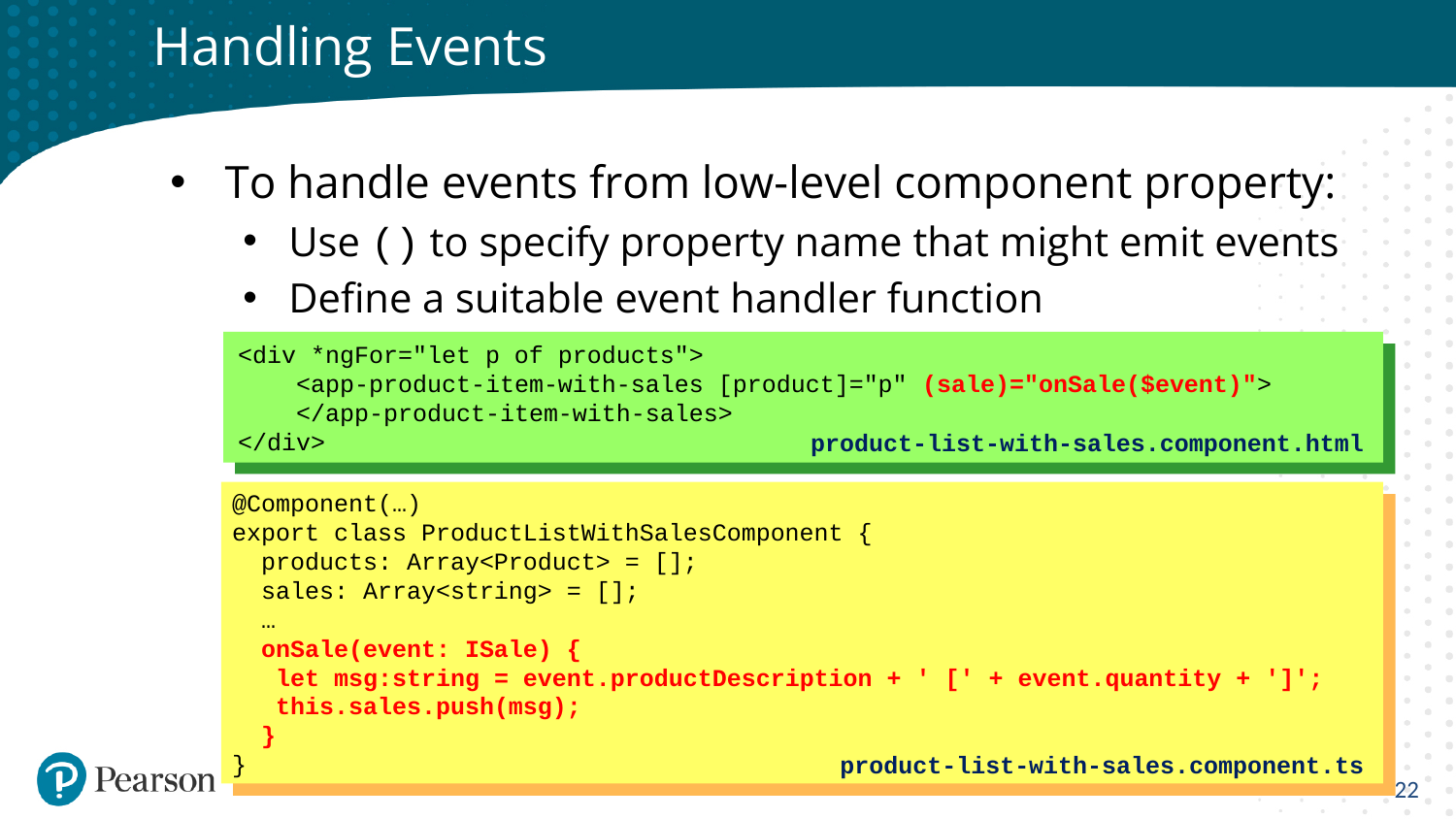

# Handling Events
To handle events from low-level component property:
Use () to specify property name that might emit events
Define a suitable event handler function
<div *ngFor="let p of products">
    <app-product-item-with-sales [product]="p" (sale)="onSale($event)">
    </app-product-item-with-sales>
</div>
product-list-with-sales.component.html
@Component(…)
export class ProductListWithSalesComponent {
  products: Array<Product> = [];
  sales: Array<string> = [];
  …
  onSale(event: ISale) {
   let msg:string = event.productDescription + ' [' + event.quantity + ']';
   this.sales.push(msg);
  }
}
22
product-list-with-sales.component.ts